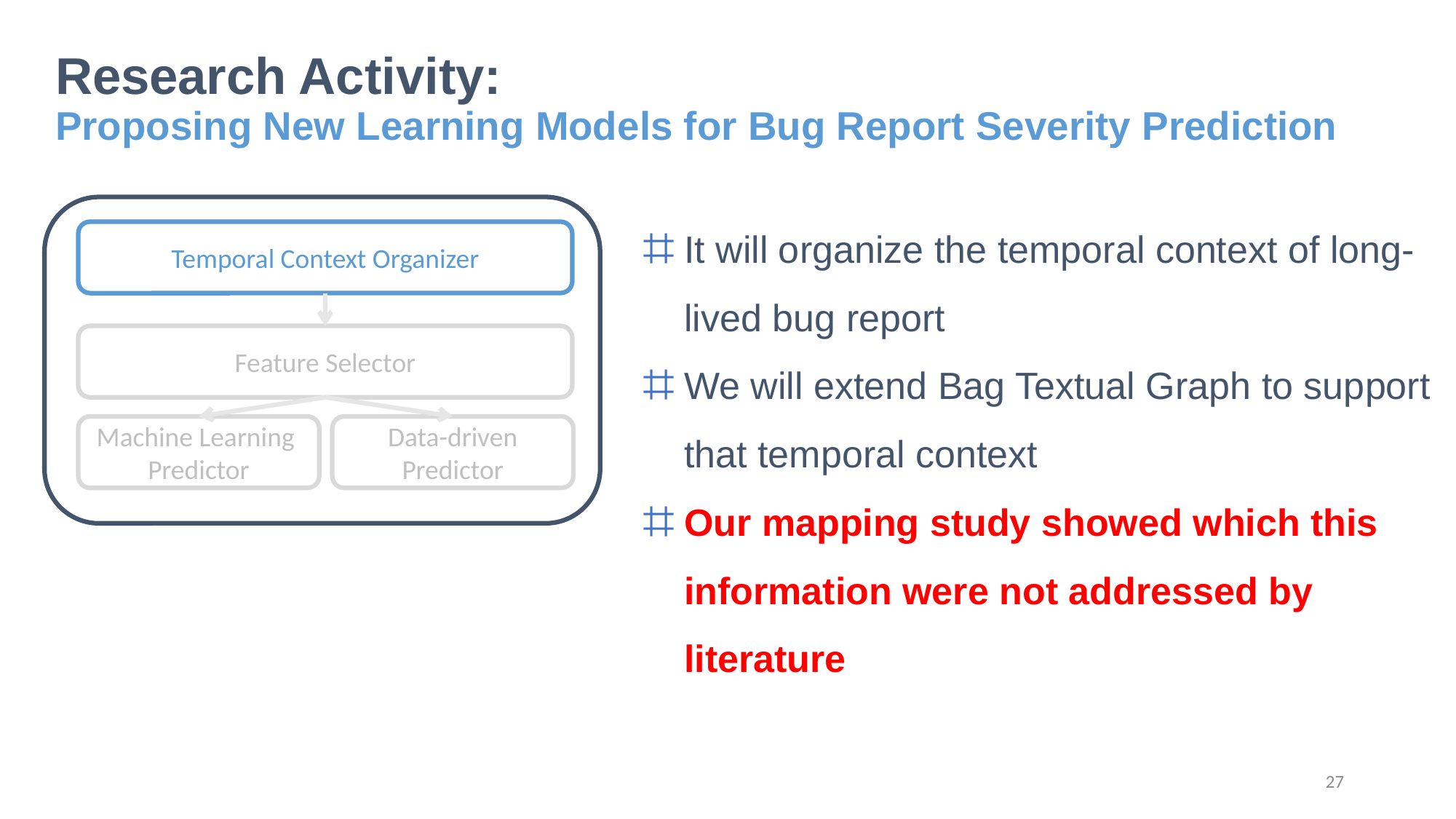

# Research Activity: Proposing New Learning Models for Bug Report Severity Prediction

It will organize the temporal context of long-lived bug report
We will extend Bag Textual Graph to support that temporal context
Our mapping study showed which this information were not addressed by literature
Temporal Context Organizer
Feature Selector
Machine Learning
Predictor
Data-driven
Predictor
27